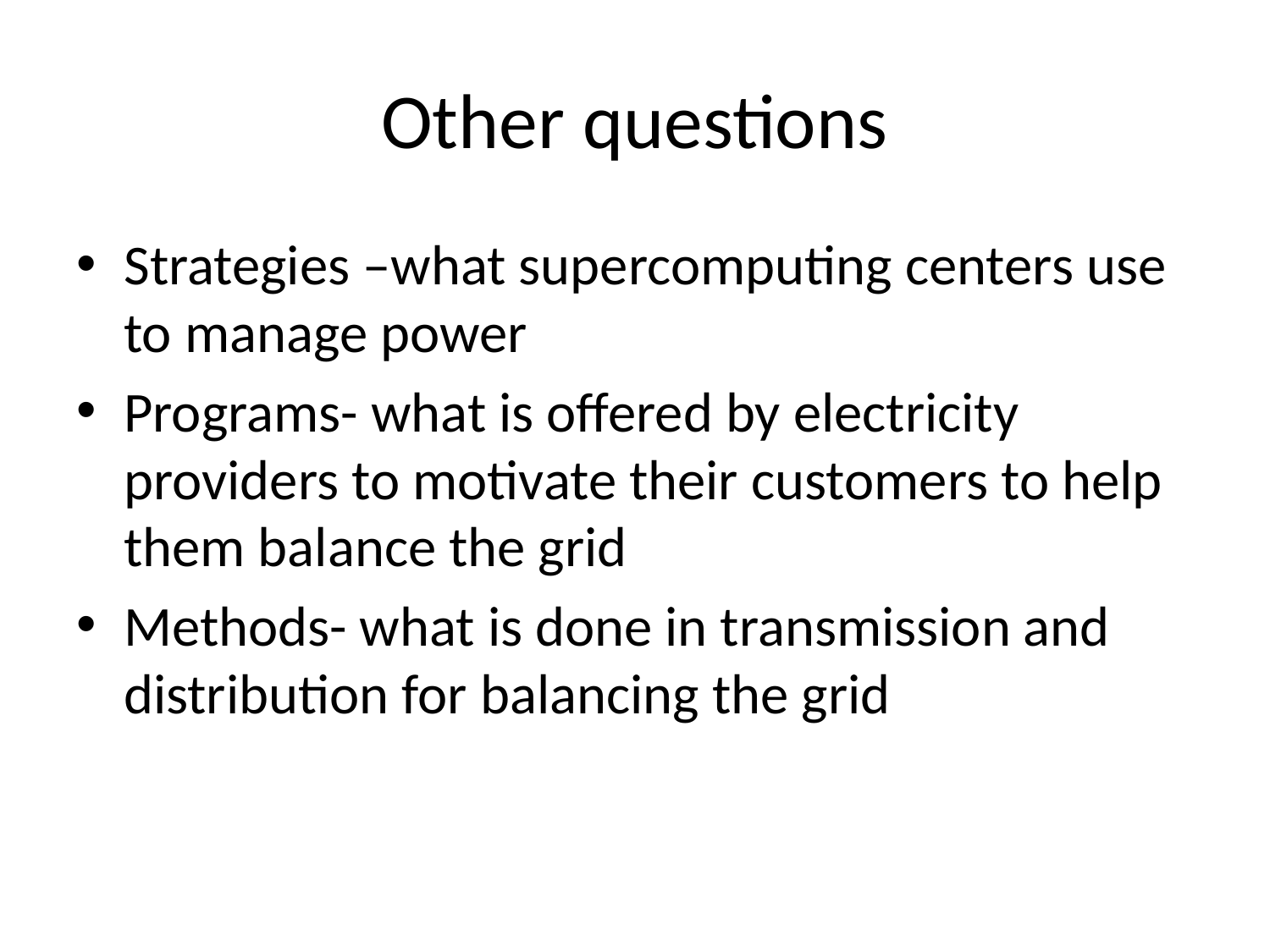

# Other questions
Strategies –what supercomputing centers use to manage power
Programs- what is offered by electricity providers to motivate their customers to help them balance the grid
Methods- what is done in transmission and distribution for balancing the grid